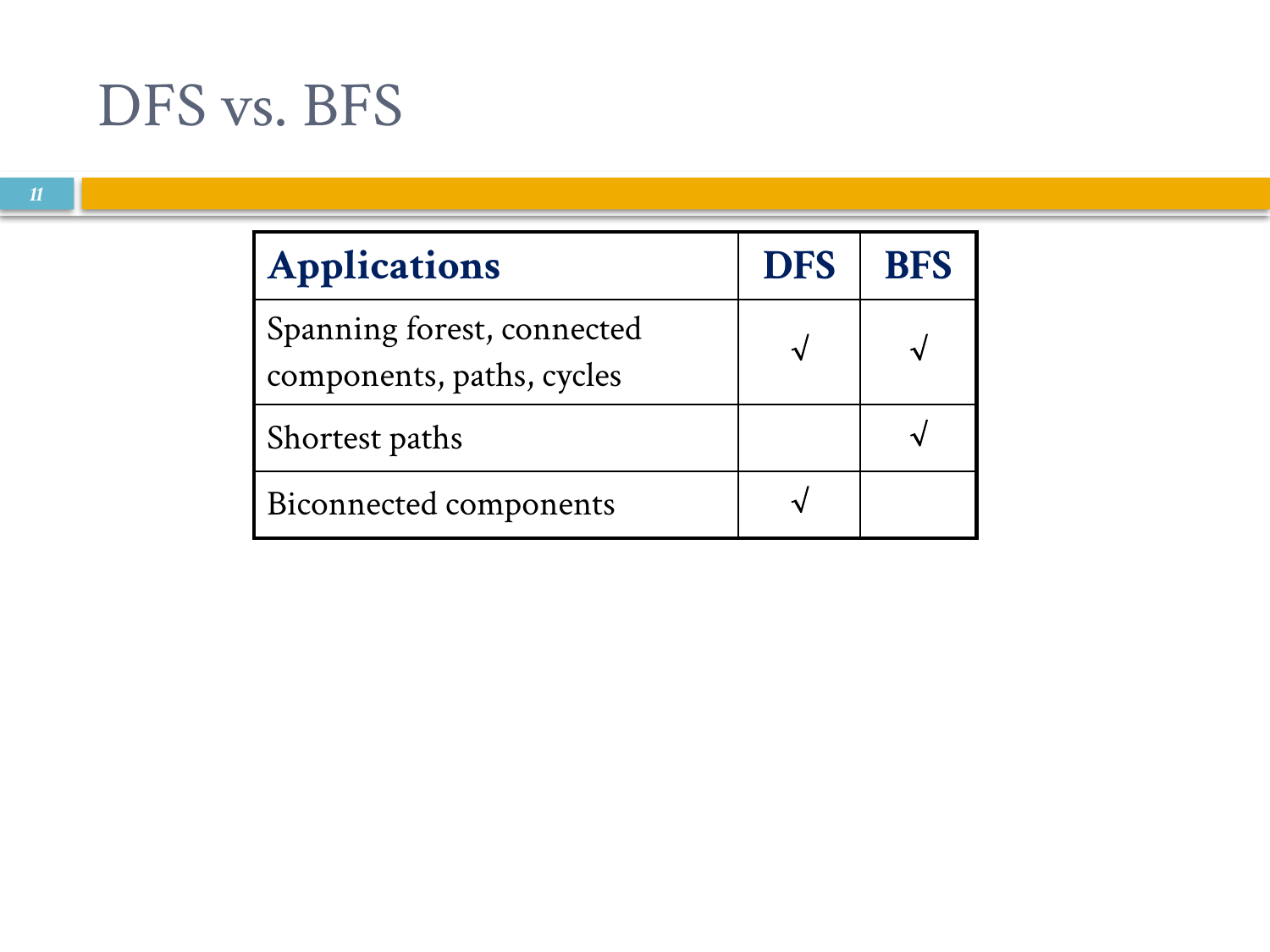

# DFS vs. BFS
11
| Applications | DFS | BFS |
| --- | --- | --- |
| Spanning forest, connected components, paths, cycles | √ | √ |
| Shortest paths |  | √ |
| Biconnected components | √ |  |